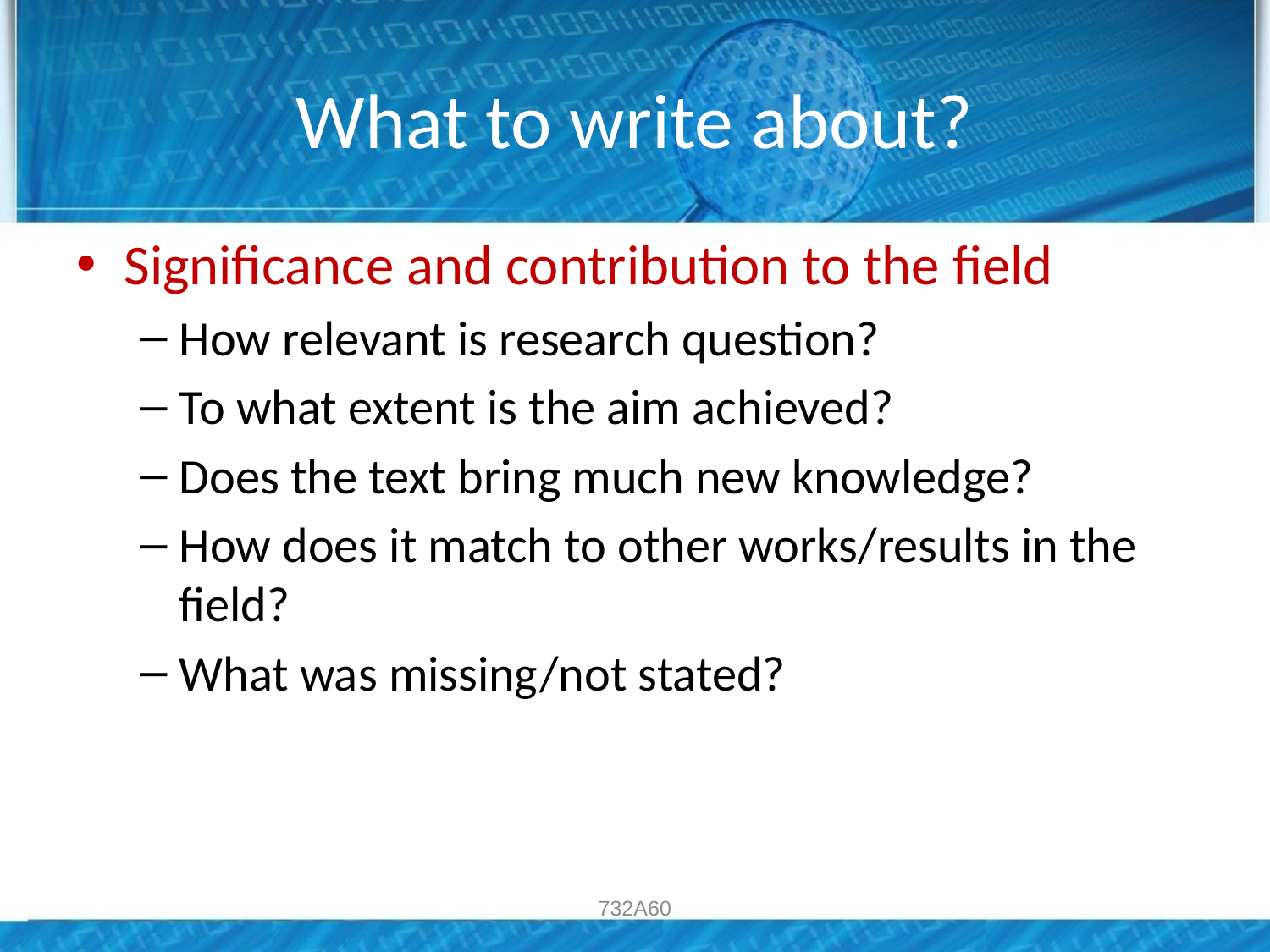

# What to write about?
Significance and contribution to the field
How relevant is research question?
To what extent is the aim achieved?
Does the text bring much new knowledge?
How does it match to other works/results in the field?
What was missing/not stated?
732A60